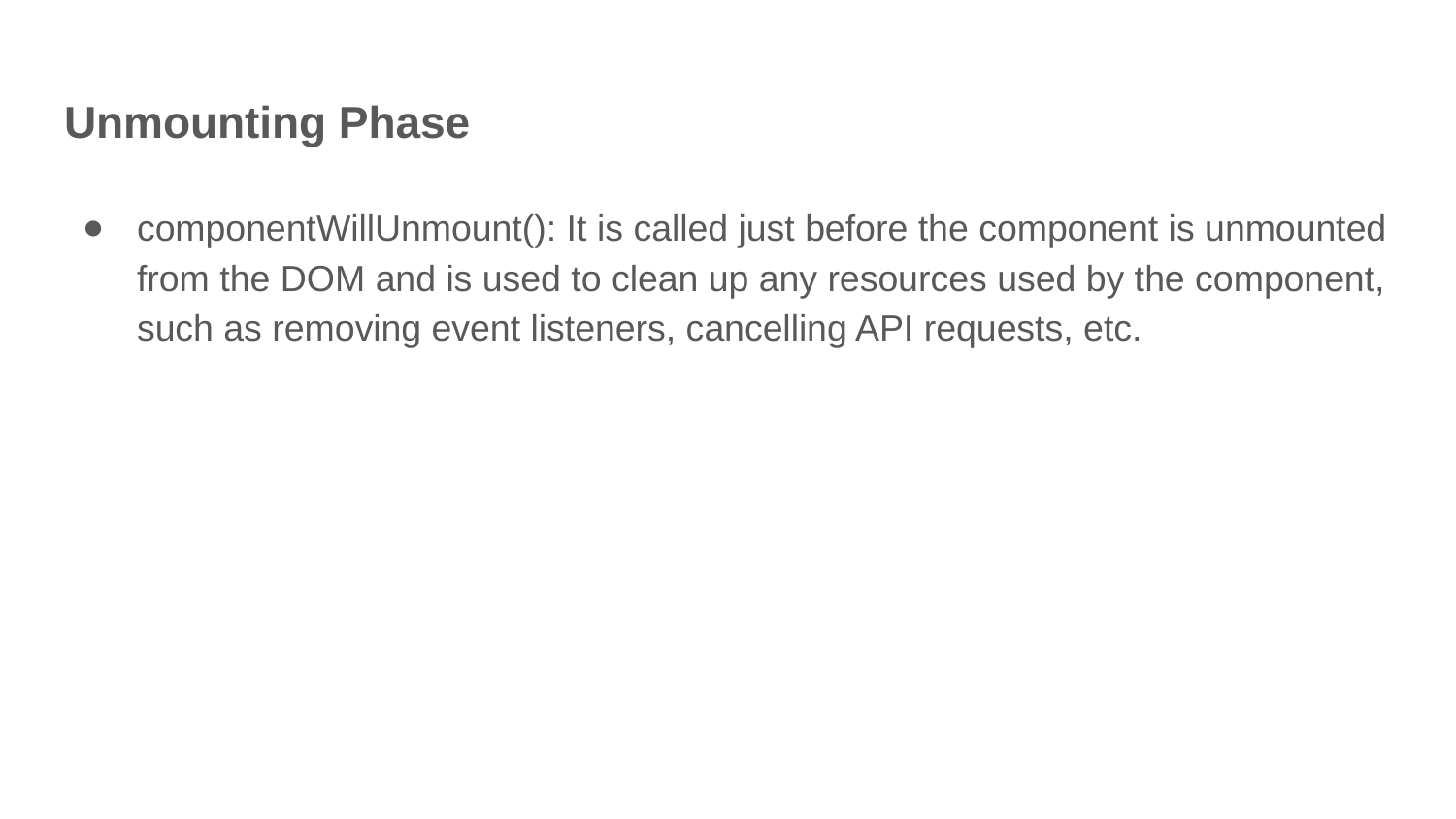

# Unmounting Phase
componentWillUnmount(): It is called just before the component is unmounted from the DOM and is used to clean up any resources used by the component, such as removing event listeners, cancelling API requests, etc.